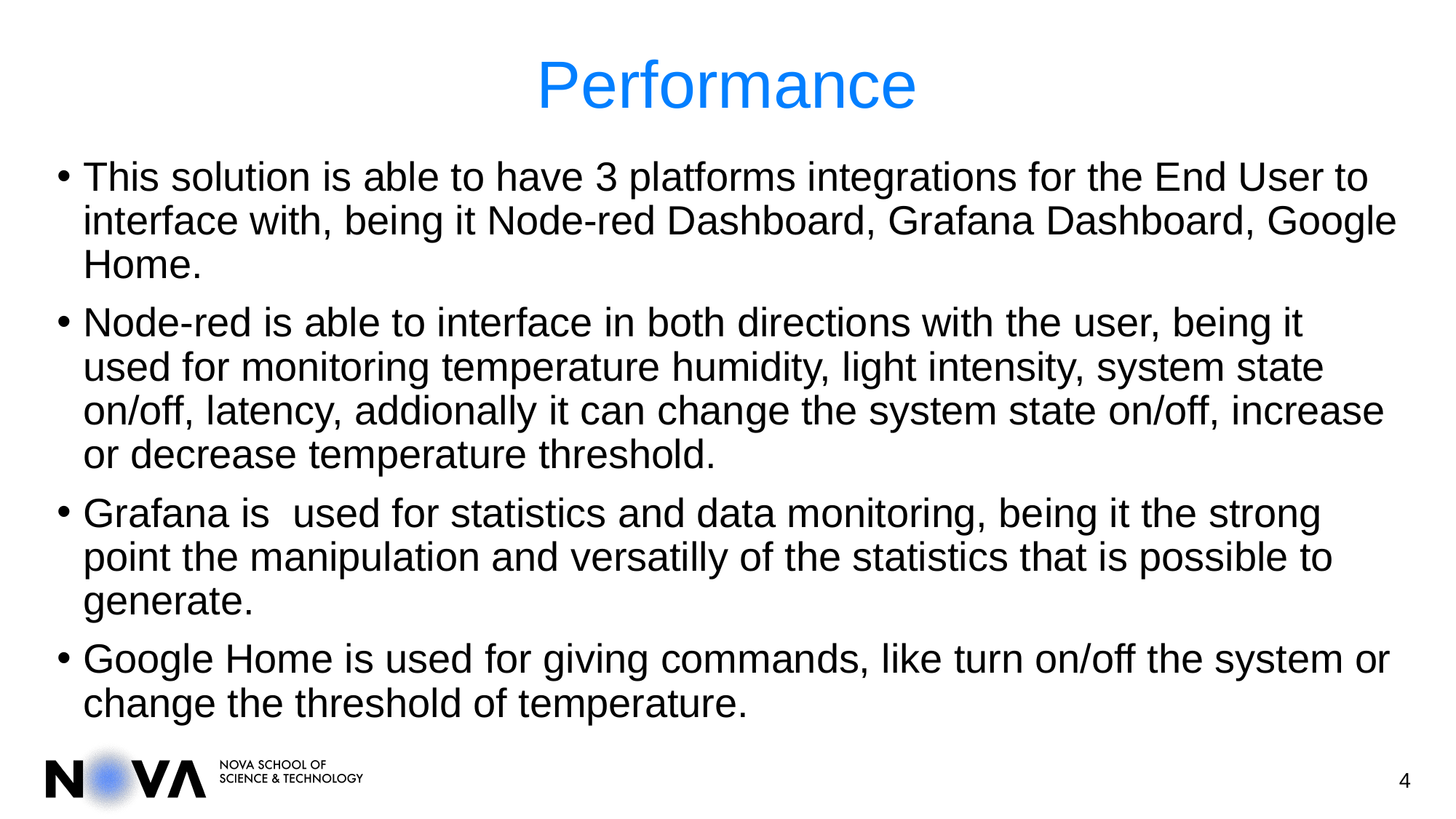

# Performance
This solution is able to have 3 platforms integrations for the End User to interface with, being it Node-red Dashboard, Grafana Dashboard, Google Home.
Node-red is able to interface in both directions with the user, being it used for monitoring temperature humidity, light intensity, system state on/off, latency, addionally it can change the system state on/off, increase or decrease temperature threshold.
Grafana is  used for statistics and data monitoring, being it the strong point the manipulation and versatilly of the statistics that is possible to generate.
Google Home is used for giving commands, like turn on/off the system or change the threshold of temperature.
4